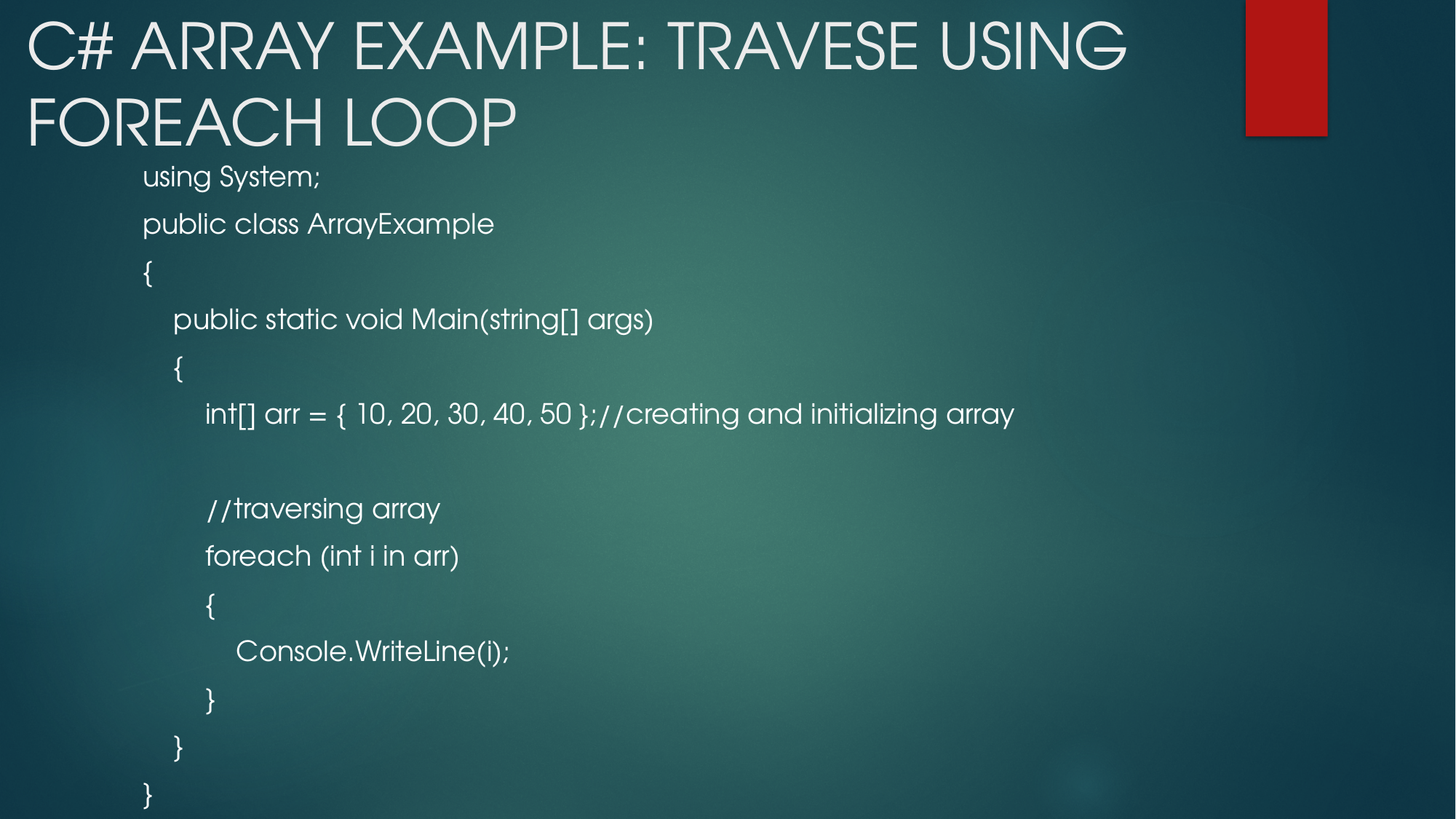

# C# ARRAY EXAMPLE: TRAVESE USING FOREACH LOOP
using System;
public class ArrayExample
{
    public static void Main(string[] args)
    {
        int[] arr = { 10, 20, 30, 40, 50 };//creating and initializing array

        //traversing array
        foreach (int i in arr)
        {
            Console.WriteLine(i);
        }
    }
}